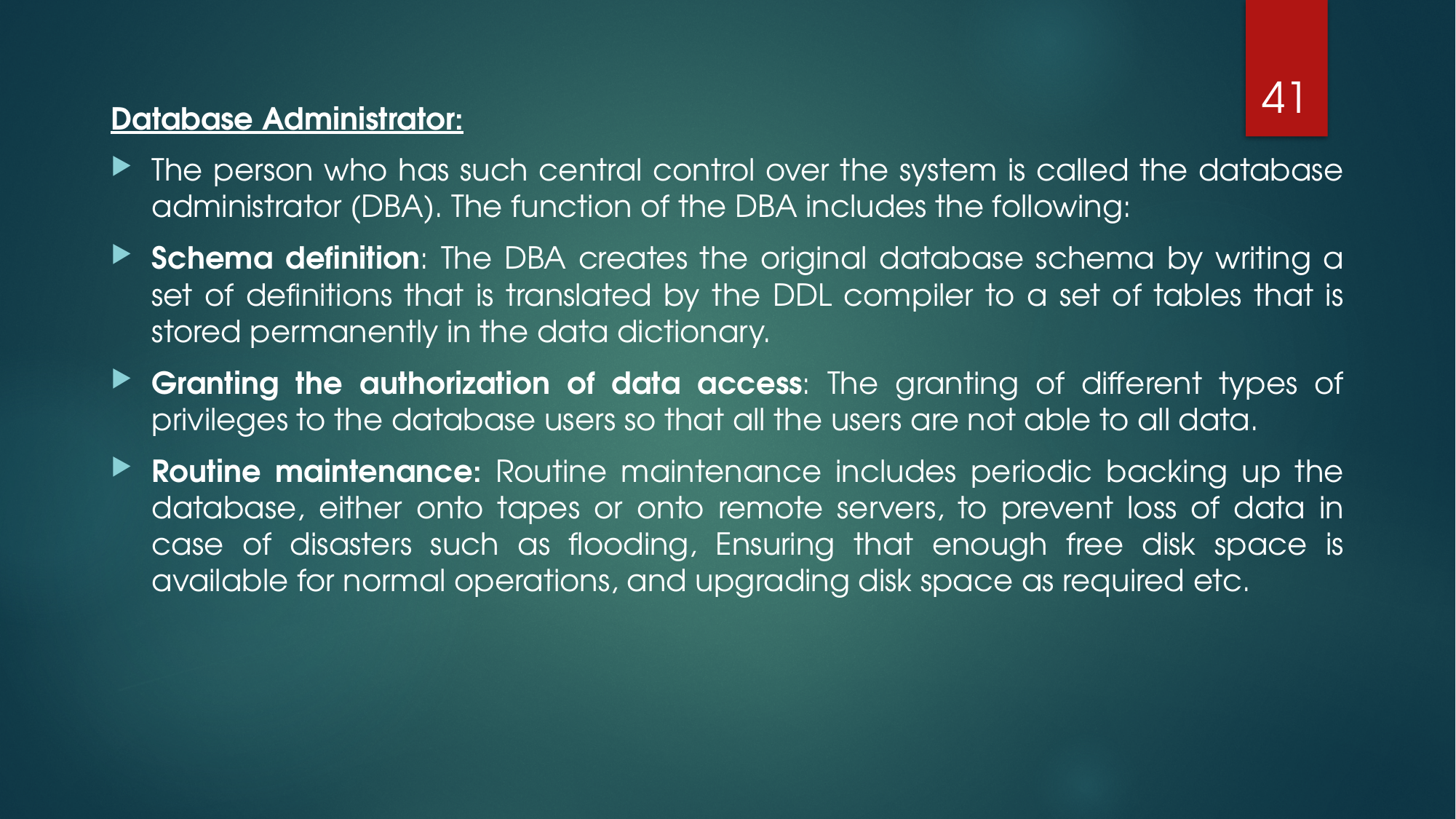

41
Database Administrator:
The person who has such central control over the system is called the database administrator (DBA). The function of the DBA includes the following:
Schema definition: The DBA creates the original database schema by writing a set of definitions that is translated by the DDL compiler to a set of tables that is stored permanently in the data dictionary.
Granting the authorization of data access: The granting of different types of privileges to the database users so that all the users are not able to all data.
Routine maintenance: Routine maintenance includes periodic backing up the database, either onto tapes or onto remote servers, to prevent loss of data in case of disasters such as flooding, Ensuring that enough free disk space is available for normal operations, and upgrading disk space as required etc.